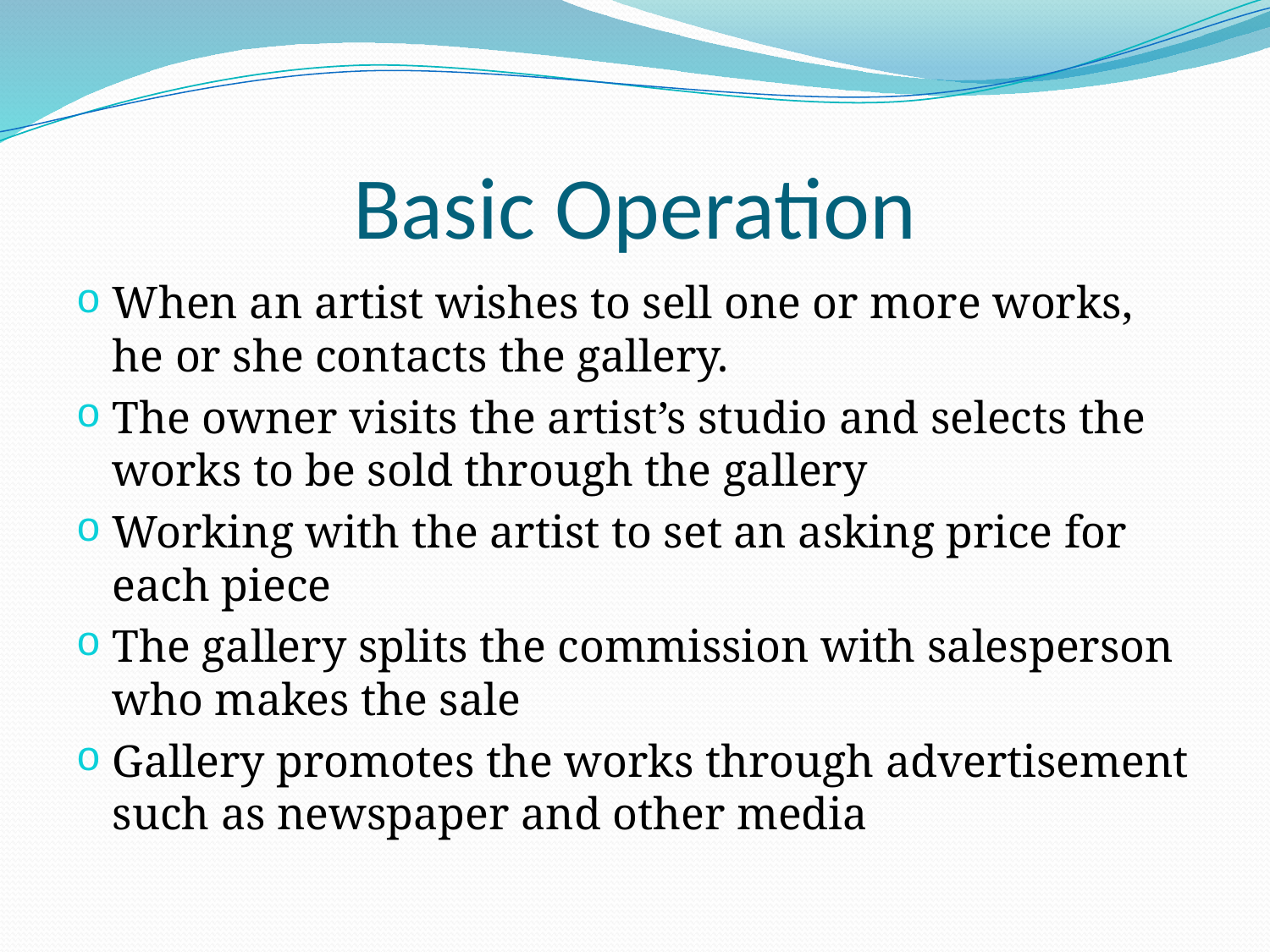

# Basic Operation
When an artist wishes to sell one or more works, he or she contacts the gallery.
The owner visits the artist’s studio and selects the works to be sold through the gallery
Working with the artist to set an asking price for each piece
The gallery splits the commission with salesperson who makes the sale
Gallery promotes the works through advertisement such as newspaper and other media